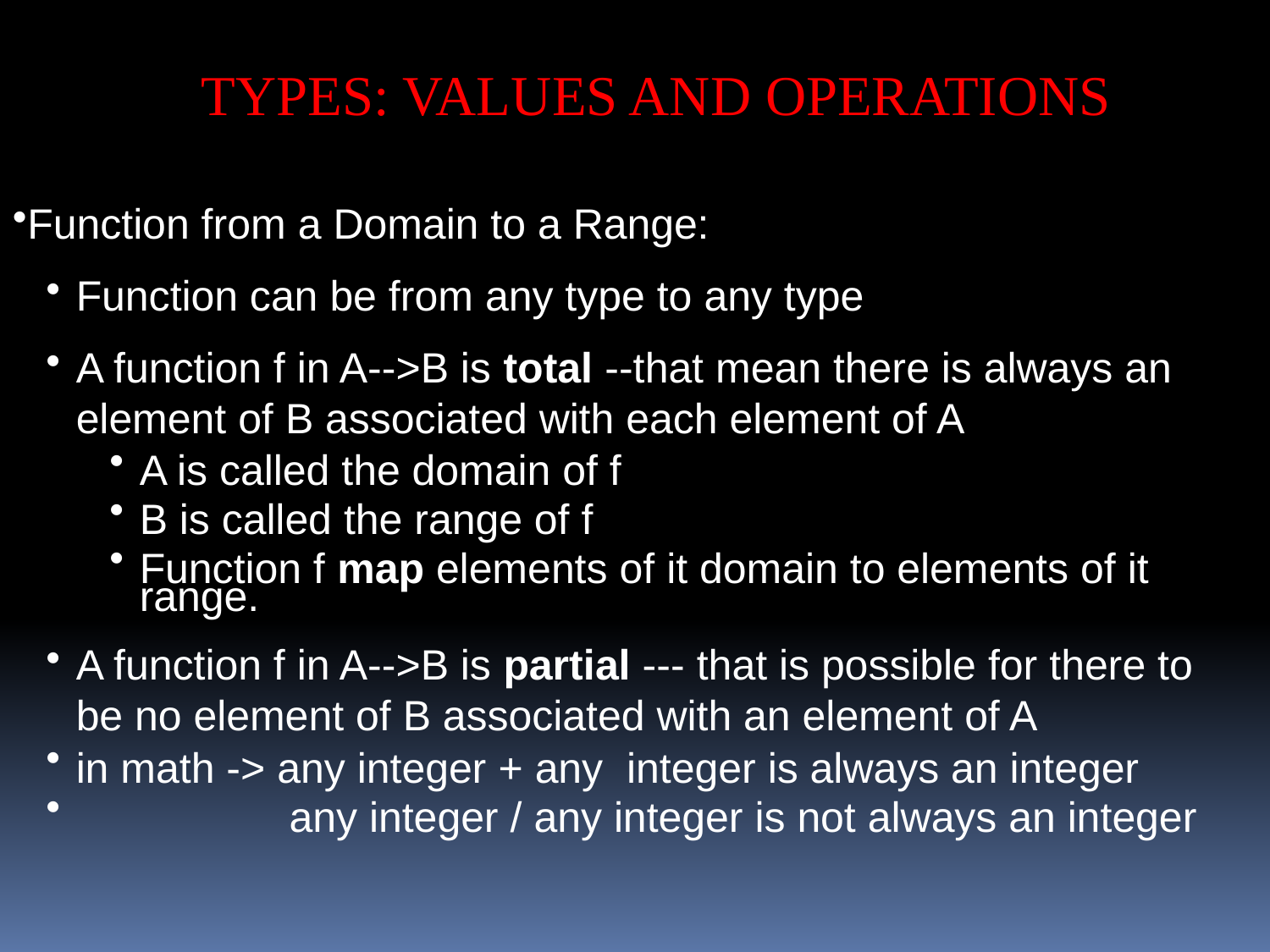

TYPES: VALUES AND OPERATIONS
Function from a Domain to a Range:
Function can be from any type to any type
A function f in A-->B is total --that mean there is always an element of B associated with each element of A
A is called the domain of f
B is called the range of f
Function f map elements of it domain to elements of it range.
A function f in A-->B is partial --- that is possible for there to be no element of B associated with an element of A
in math -> any integer + any  integer is always an integer
                  any integer / any integer is not always an integer